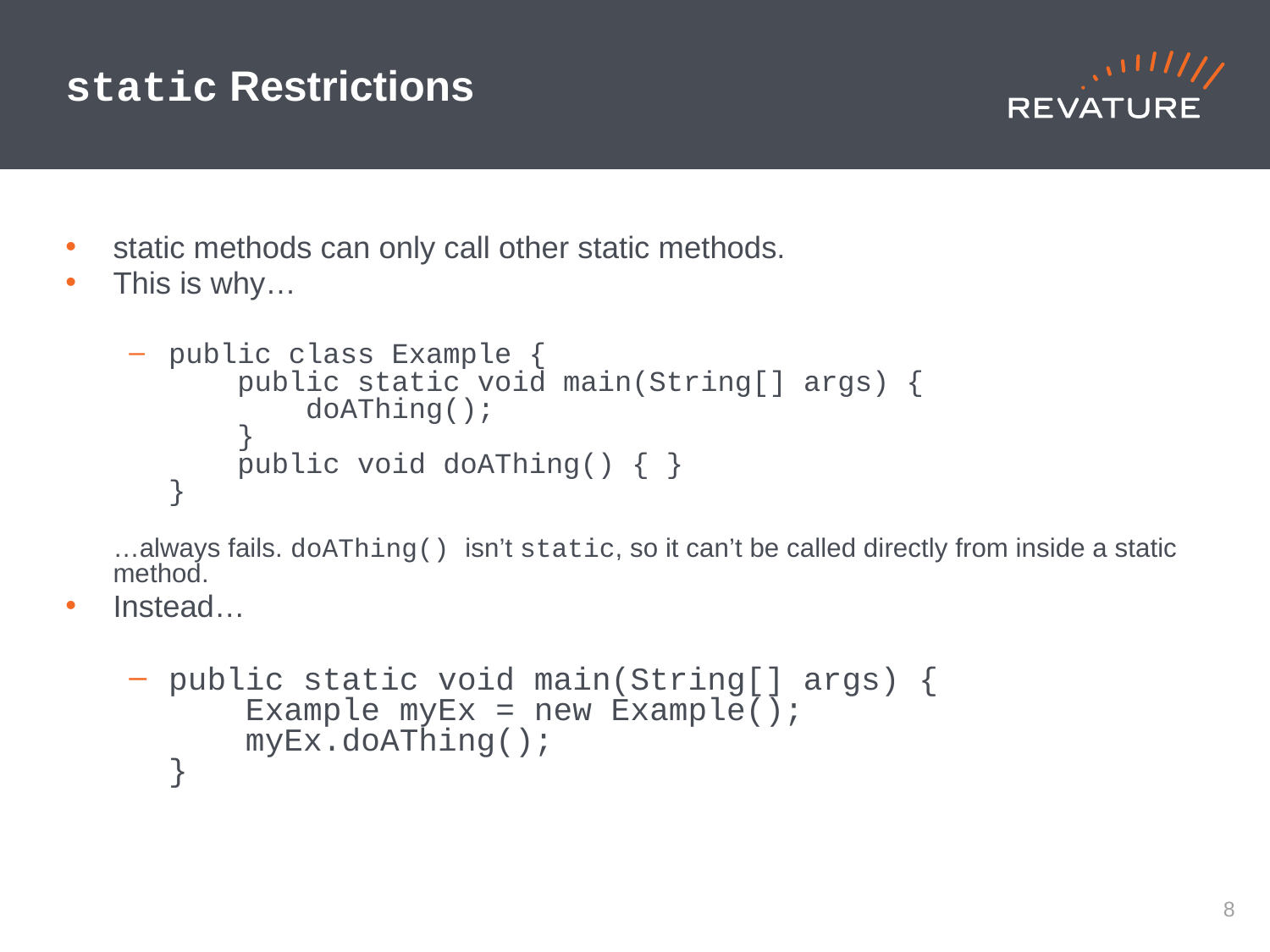

# static Restrictions
static methods can only call other static methods.
This is why…

public class Example {
    public static void main(String[] args) {
        doAThing();
    }
    public void doAThing() { }
}
…always fails. doAThing() isn’t static, so it can’t be called directly from inside a static method.
Instead…

public static void main(String[] args) {
    Example myEx = new Example();
    myEx.doAThing();
}
8